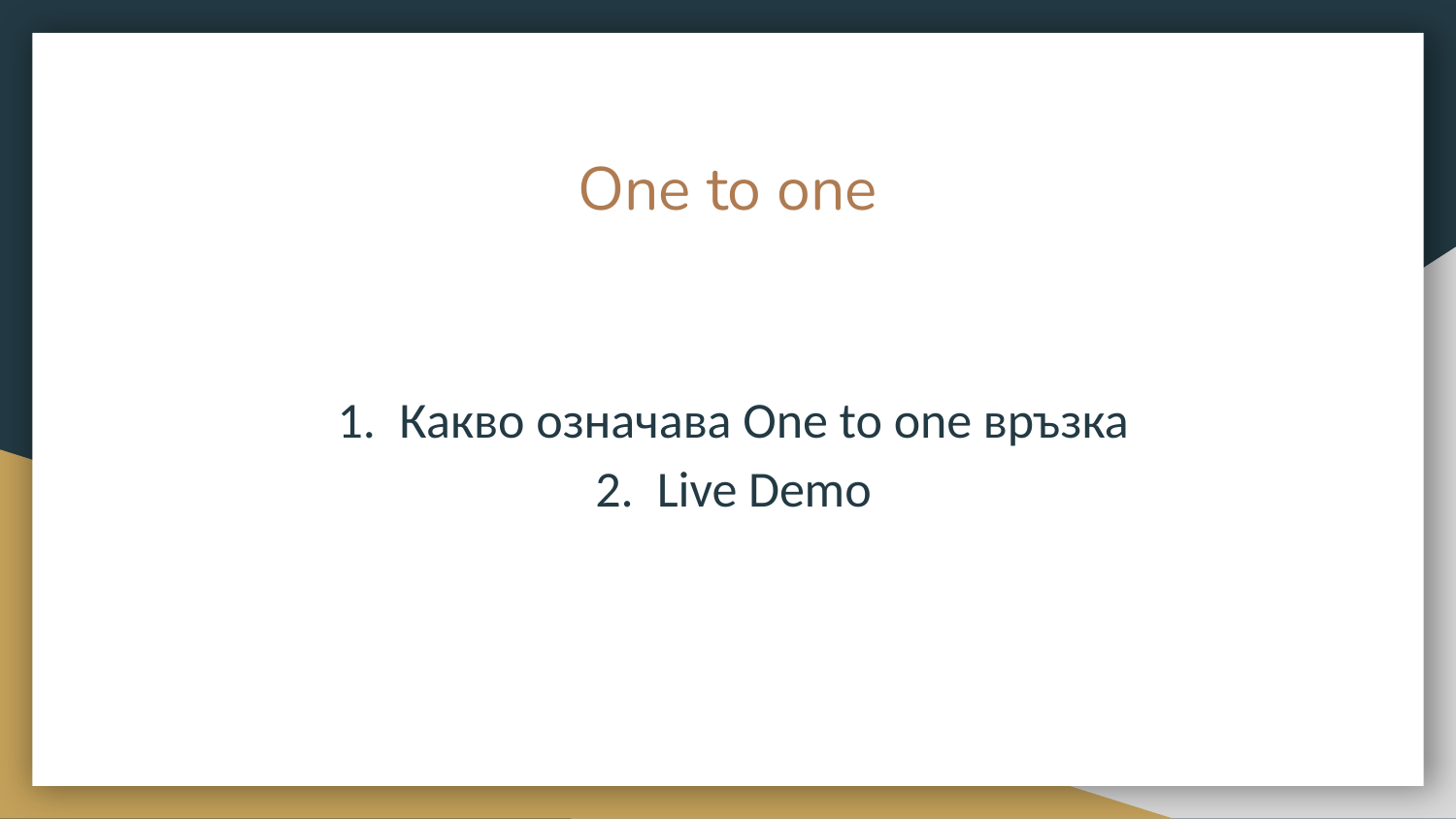

# One to one
Какво означава One to one връзка
Live Demo